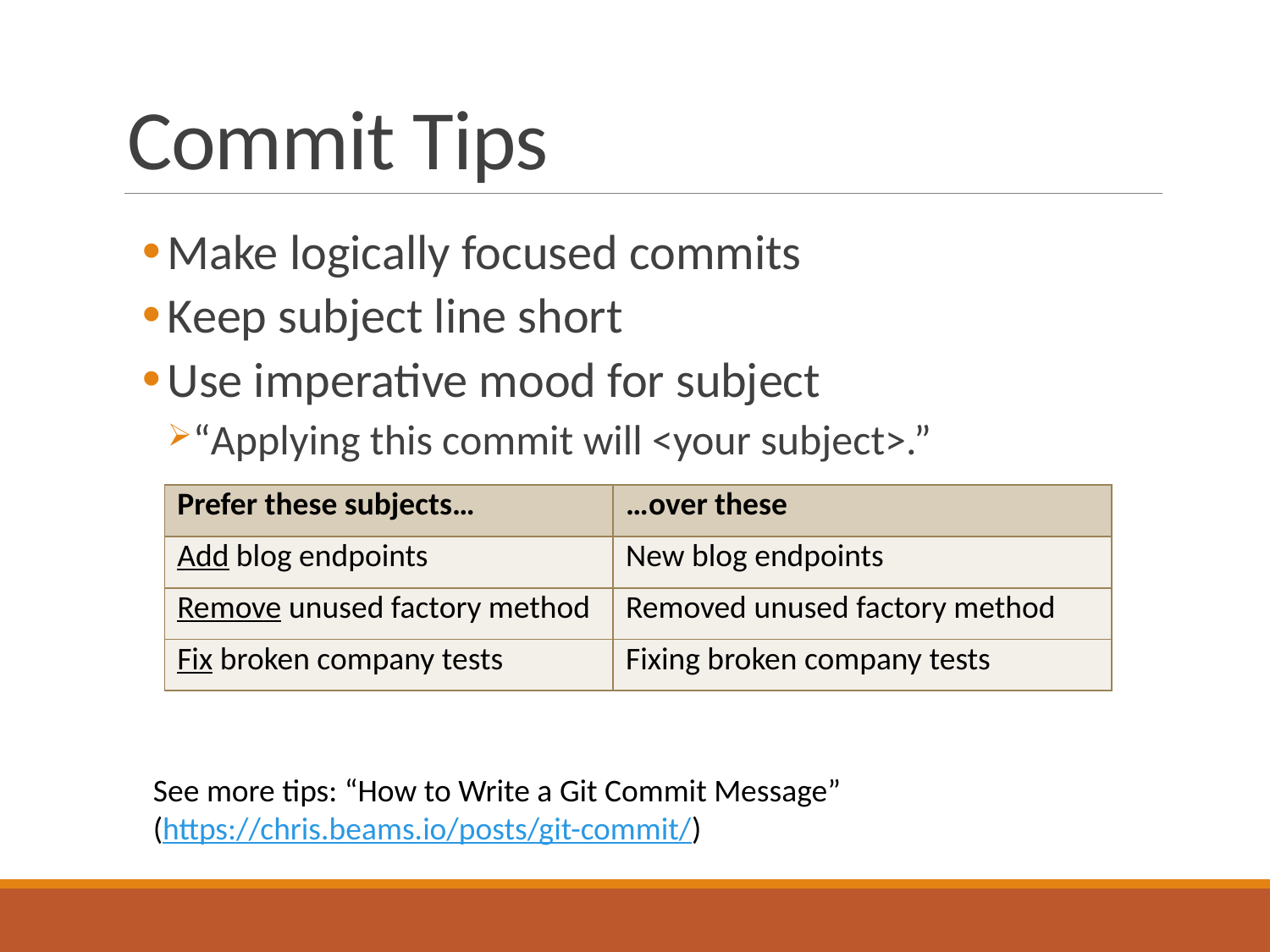

# Commit Tips
Make logically focused commits
Keep subject line short
Use imperative mood for subject
“Applying this commit will <your subject>.”

| Prefer these subjects… | …over these |
| --- | --- |
| Add blog endpoints | New blog endpoints |
| Remove unused factory method | Removed unused factory method |
| Fix broken company tests | Fixing broken company tests |
See more tips: “How to Write a Git Commit Message”
(https://chris.beams.io/posts/git-commit/)